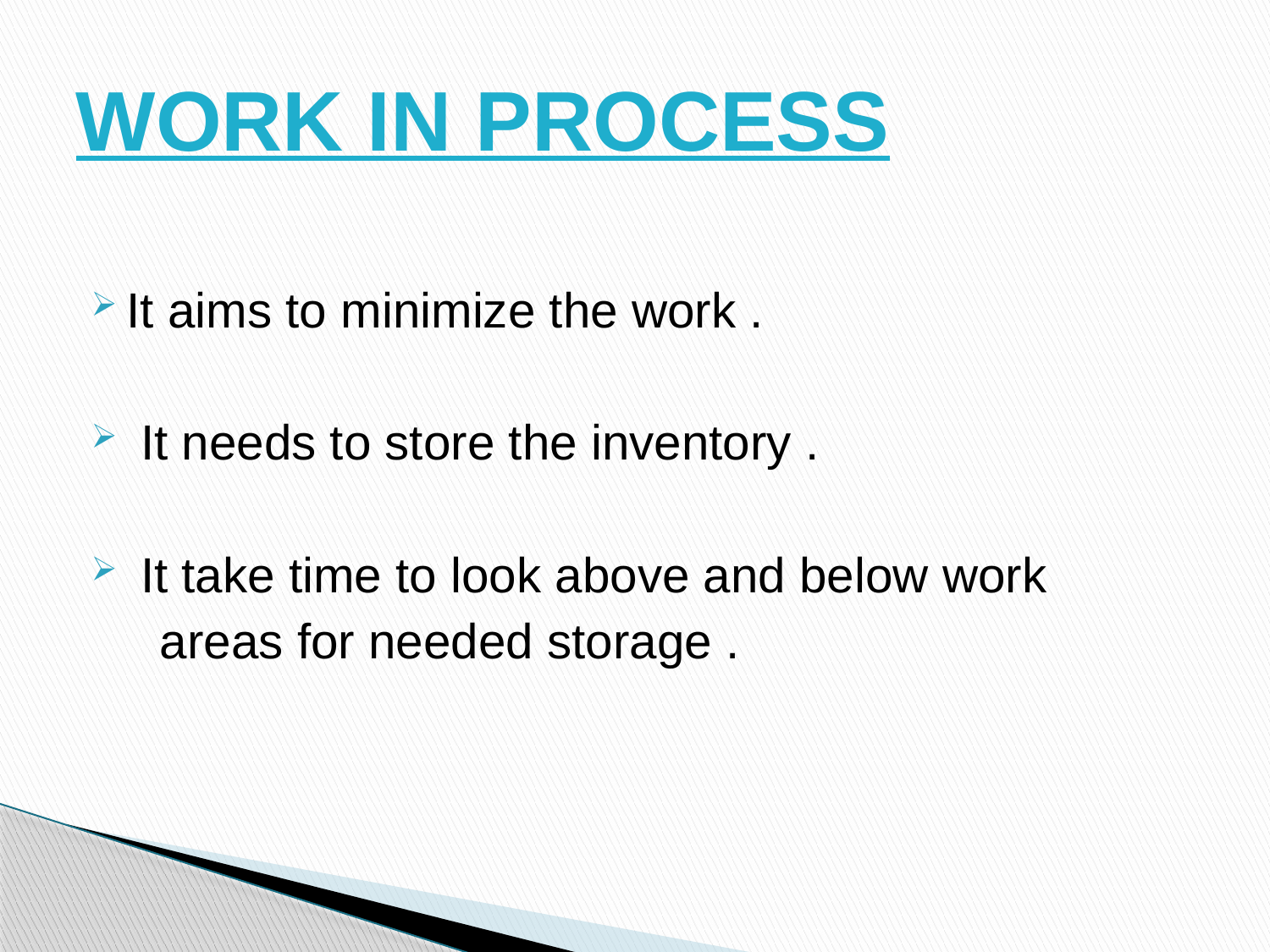

# WORK IN PROCESS

It aims to minimize the work .

 It needs to store the inventory .

 It take time to look above and below work
     areas for needed storage .